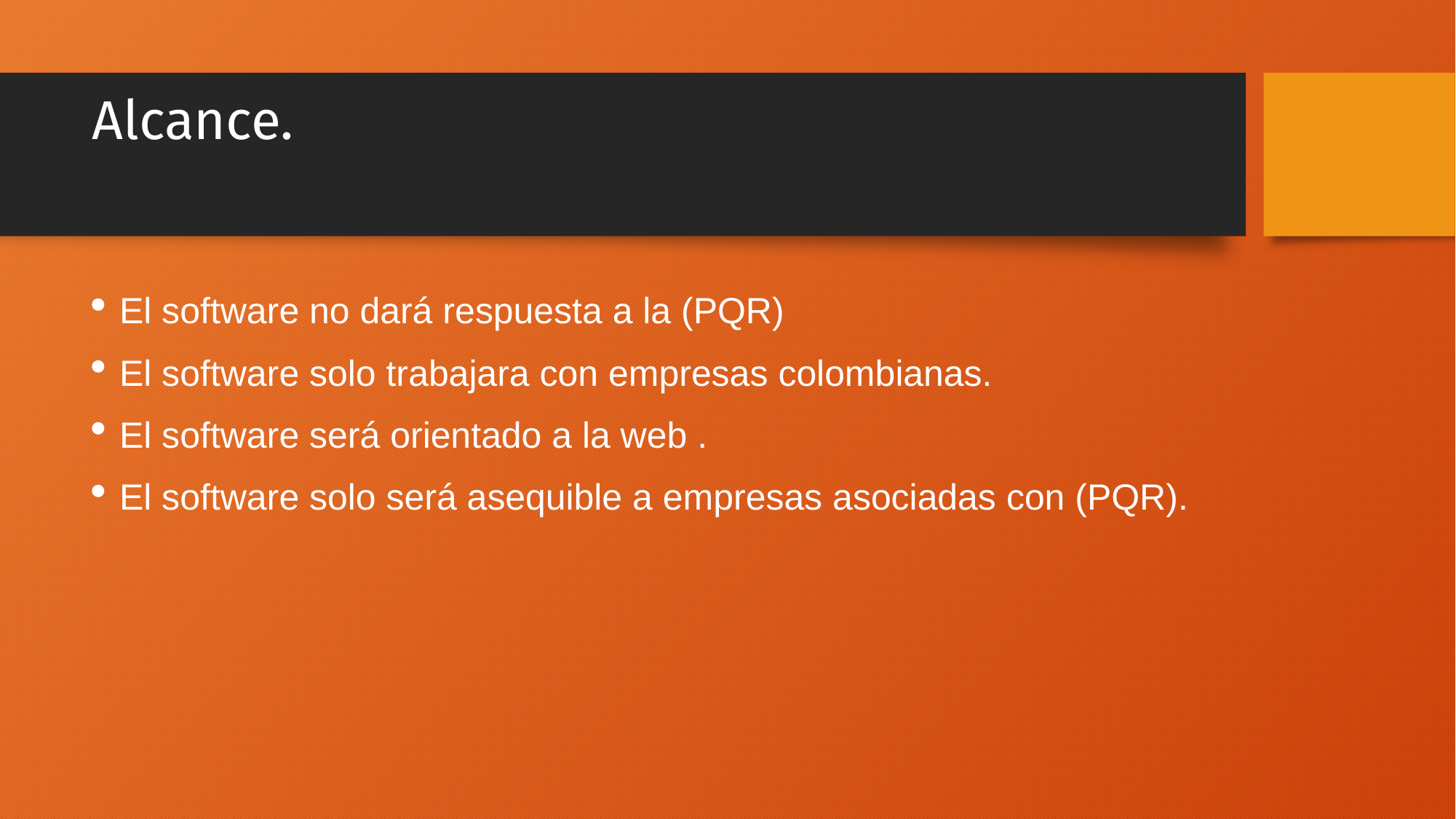

# Alcance.
El software no dará respuesta a la (PQR)
El software solo trabajara con empresas colombianas.
El software será orientado a la web .
El software solo será asequible a empresas asociadas con (PQR).